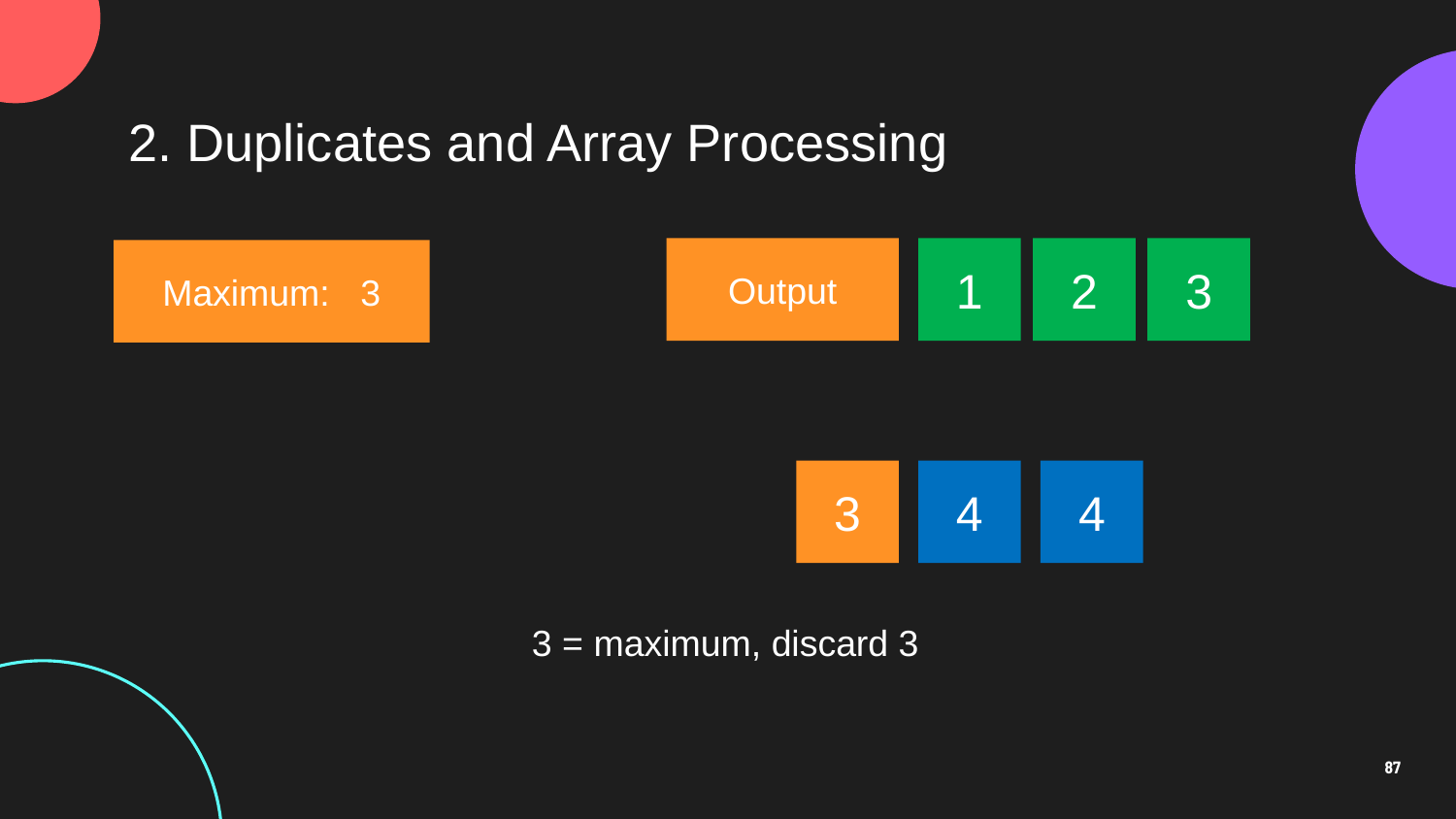

2. Duplicates and Array Processing
3
Output
1
2
Maximum:   3
3
4
4
3 = maximum, discard 3
87
3